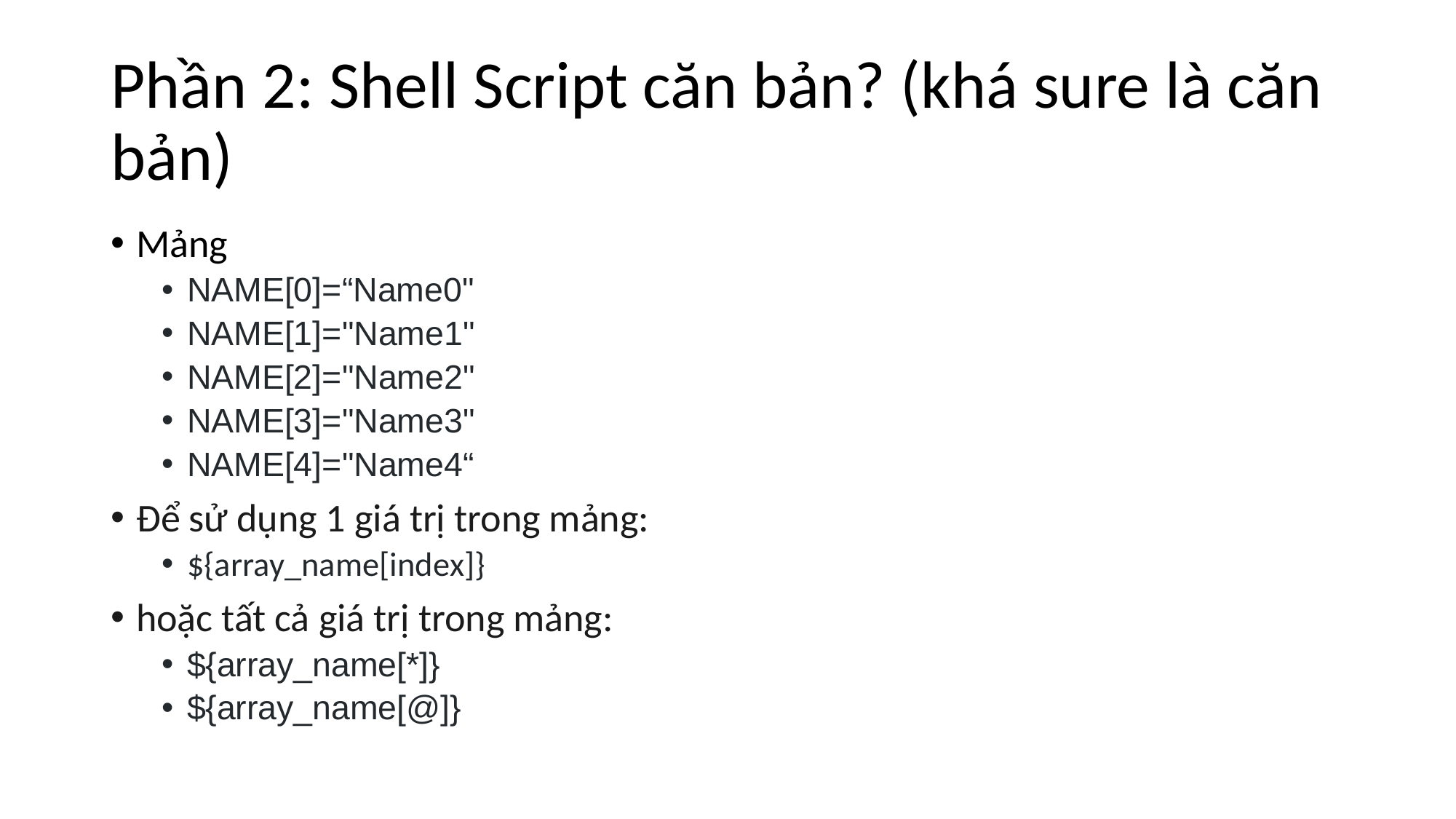

# Phần 2: Shell Script căn bản? (khá sure là căn bản)
Mảng
NAME[0]=“Name0"
NAME[1]="Name1"
NAME[2]="Name2"
NAME[3]="Name3"
NAME[4]="Name4“
Để sử dụng 1 giá trị trong mảng:
${array_name[index]}
hoặc tất cả giá trị trong mảng:
${array_name[*]}
${array_name[@]}